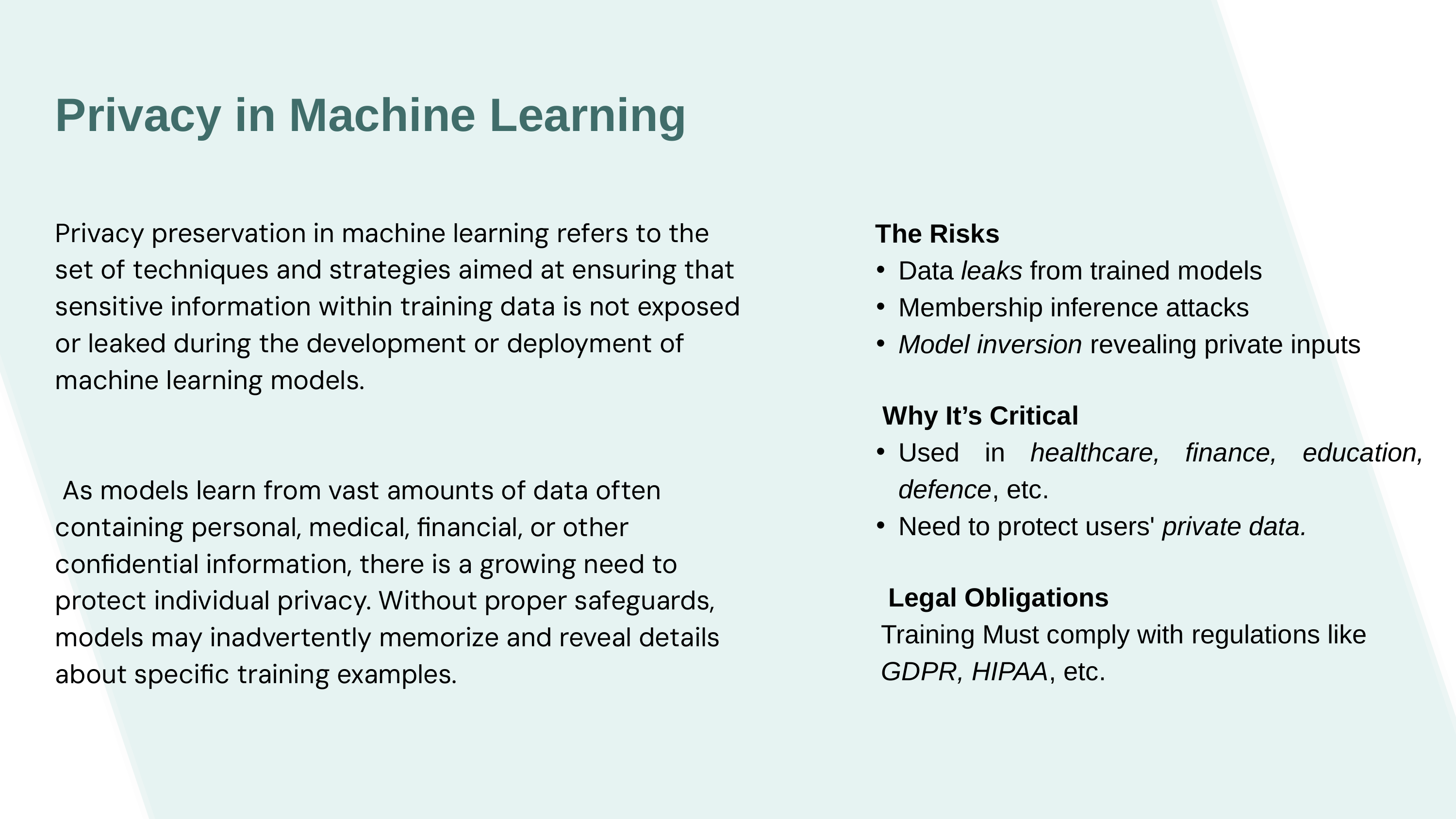

Privacy in Machine Learning
Privacy preservation in machine learning refers to the set of techniques and strategies aimed at ensuring that sensitive information within training data is not exposed or leaked during the development or deployment of machine learning models.

 As models learn from vast amounts of data often containing personal, medical, financial, or other confidential information, there is a growing need to protect individual privacy. Without proper safeguards, models may inadvertently memorize and reveal details about specific training examples.

   The Risks
Data leaks from trained models
Membership inference attacks
Model inversion revealing private inputs

    Why It’s Critical
Used in healthcare, finance, education, defence, etc.
Need to protect users' private data.

 Legal Obligations
Training Must comply with regulations like GDPR, HIPAA, etc.